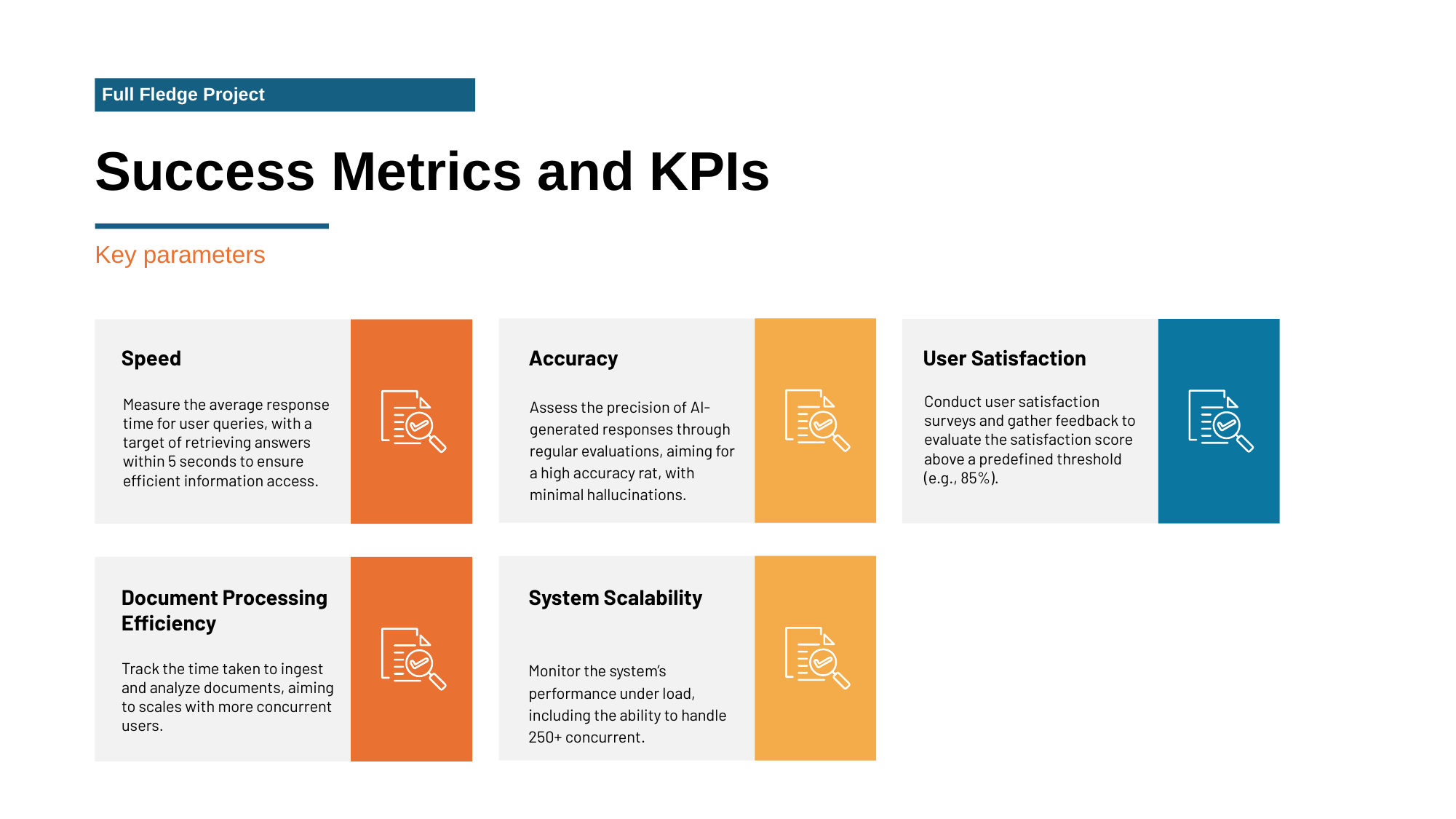

Full Fledge Project

Success Metrics and KPIs

Key parameters

Speed
Accuracy
User Satisfaction
Conduct user satisfaction surveys and gather feedback to evaluate the satisfaction score above a predefined threshold (e.g., 85%).
Measure the average response time for user queries, with a target of retrieving answers within 5 seconds to ensure efficient information access.
Assess the precision of AI-generated responses through regular evaluations, aiming for a high accuracy rat, with minimal hallucinations.

Document Processing Efficiency
System Scalability

Track the time taken to ingest and analyze documents, aiming to scales with more concurrent users.
Monitor the system’s performance under load, including the ability to handle 250+ concurrent.